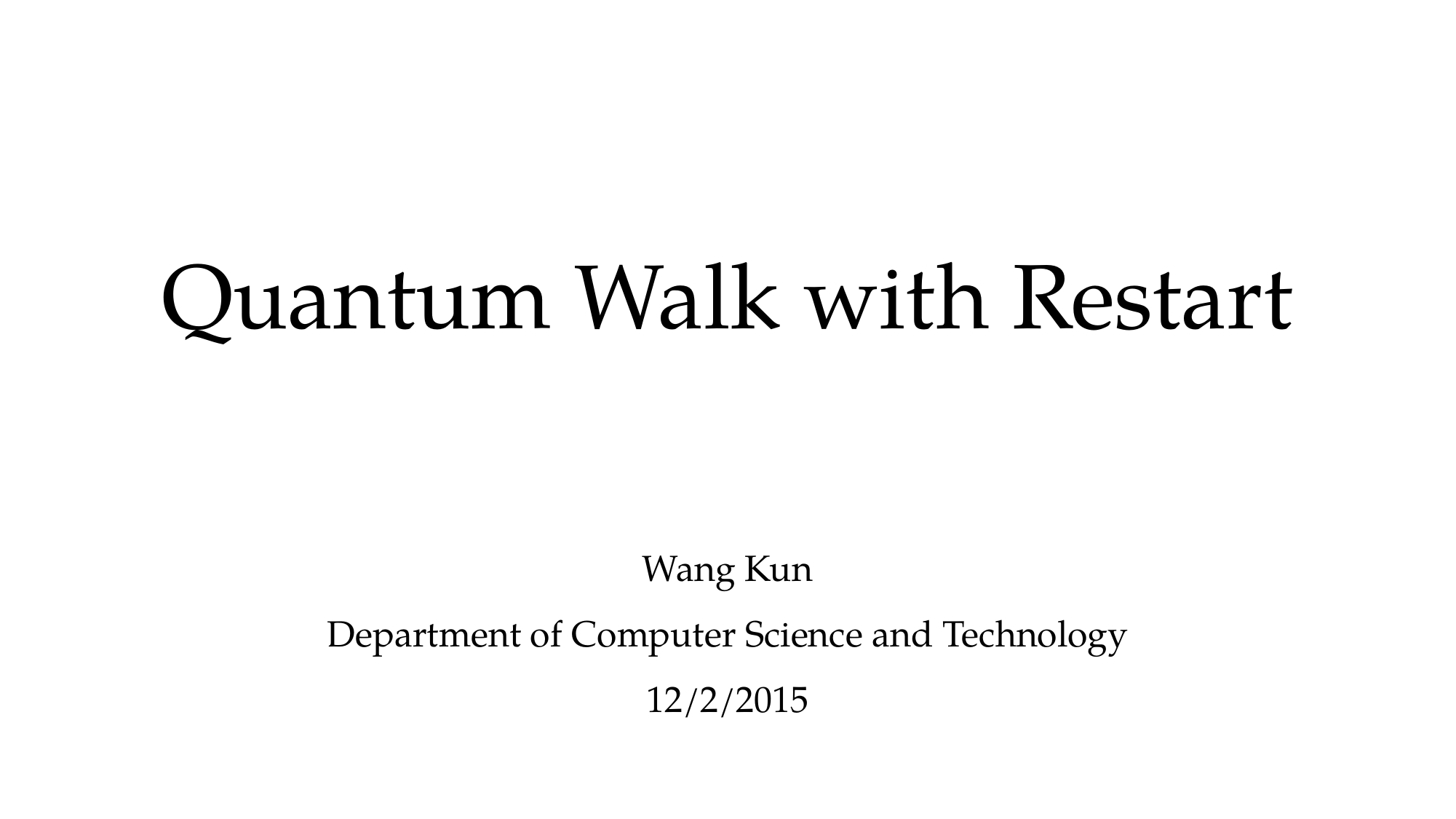

# Quantum Walk with Restart
Wang Kun
Department of Computer Science and Technology
12/2/2015